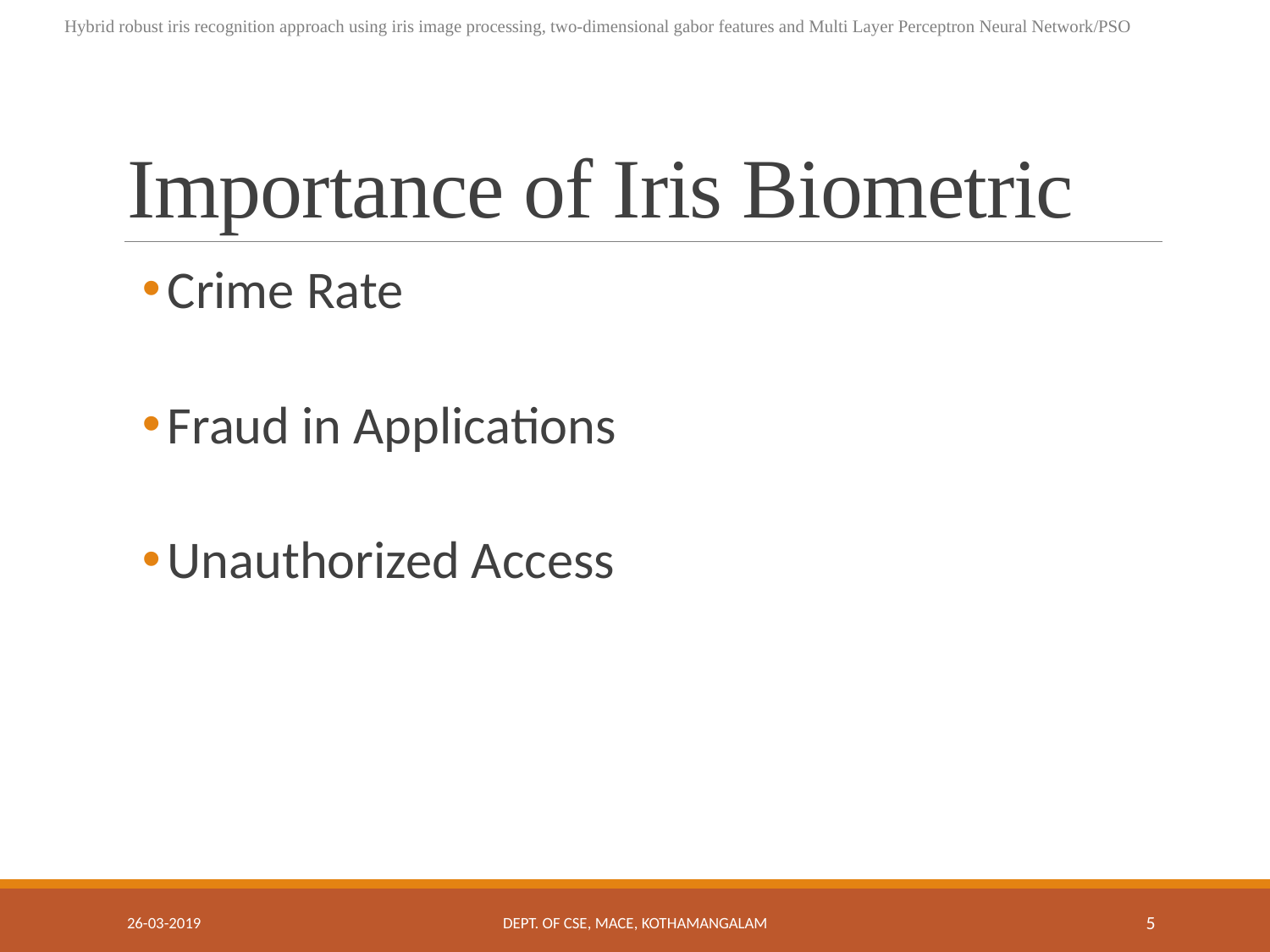

Hybrid robust iris recognition approach using iris image processing, two-dimensional gabor features and Multi Layer Perceptron Neural Network/PSO
# Importance of Iris Biometric
Crime Rate

Fraud in Applications

Unauthorized Access
26-03-2019
Dept. of CSE, MACE, Kothamangalam
5